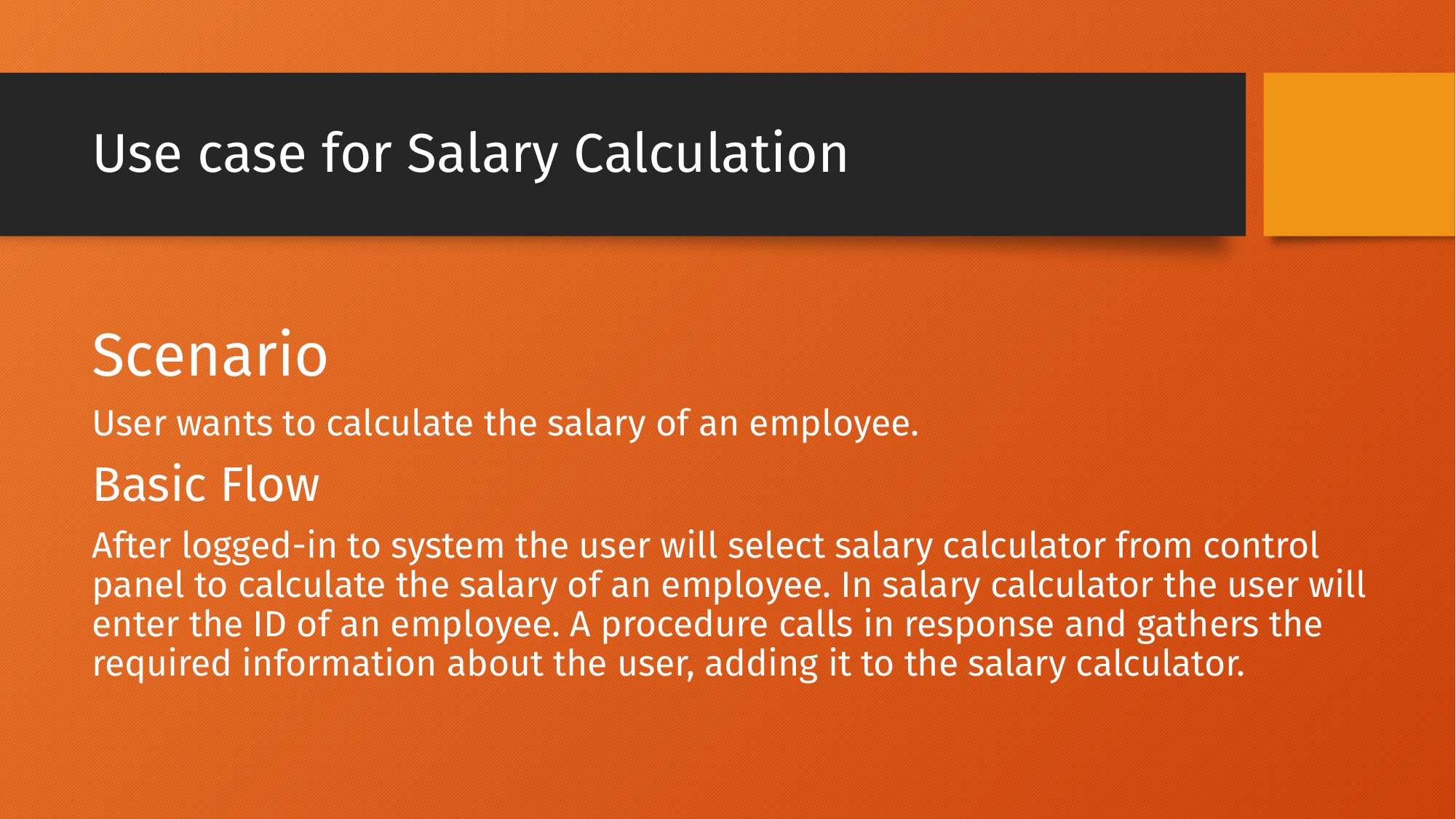

# Use case for Salary Calculation
Scenario
User wants to calculate the salary of an employee.
Basic Flow
After logged-in to system the user will select salary calculator from control panel to calculate the salary of an employee. In salary calculator the user will enter the ID of an employee. A procedure calls in response and gathers the required information about the user, adding it to the salary calculator.